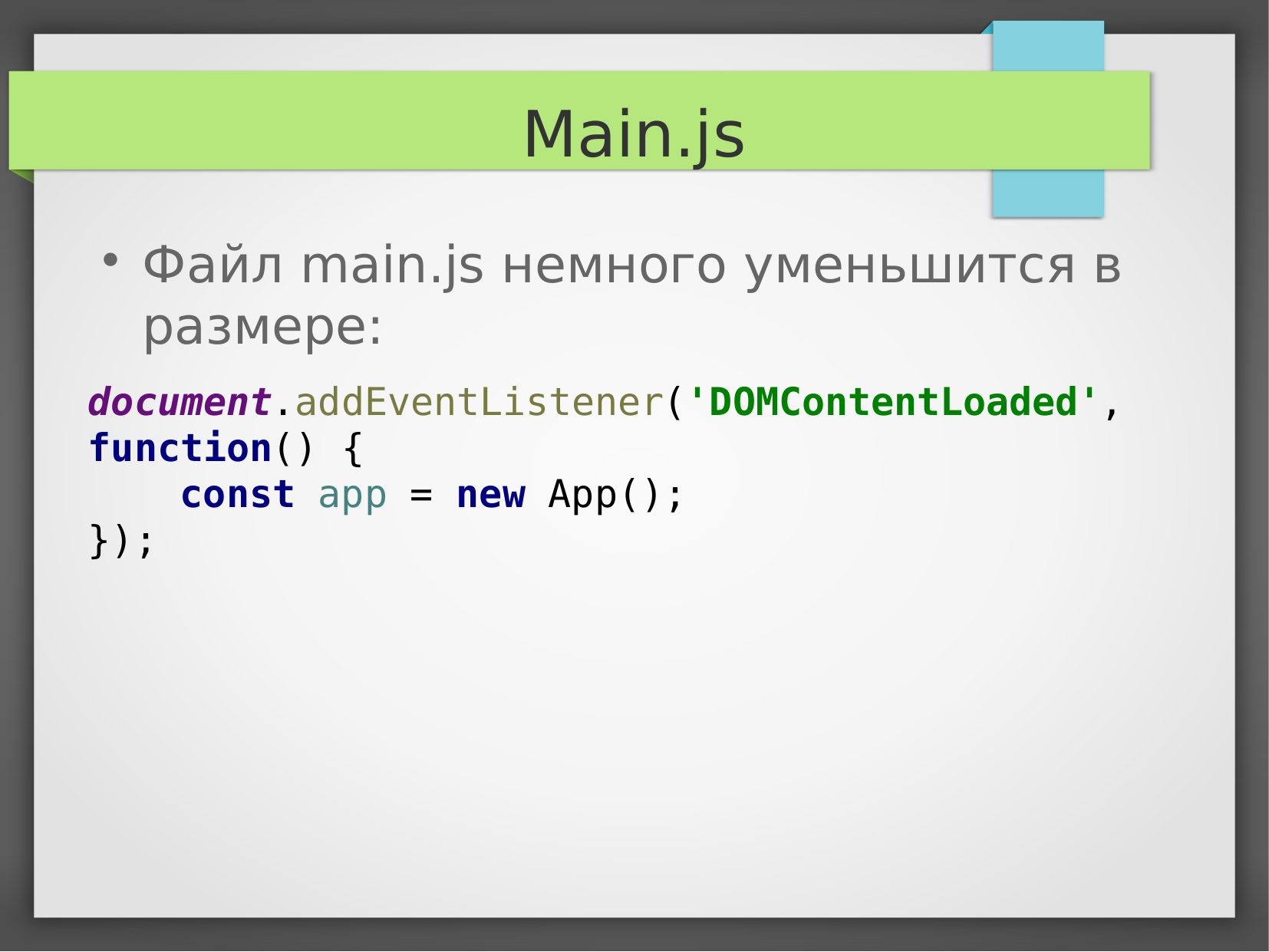

Main.js
Файл main.js немного уменьшится в размере:
document.addEventListener('DOMContentLoaded', function() {
    const app = new App();
});